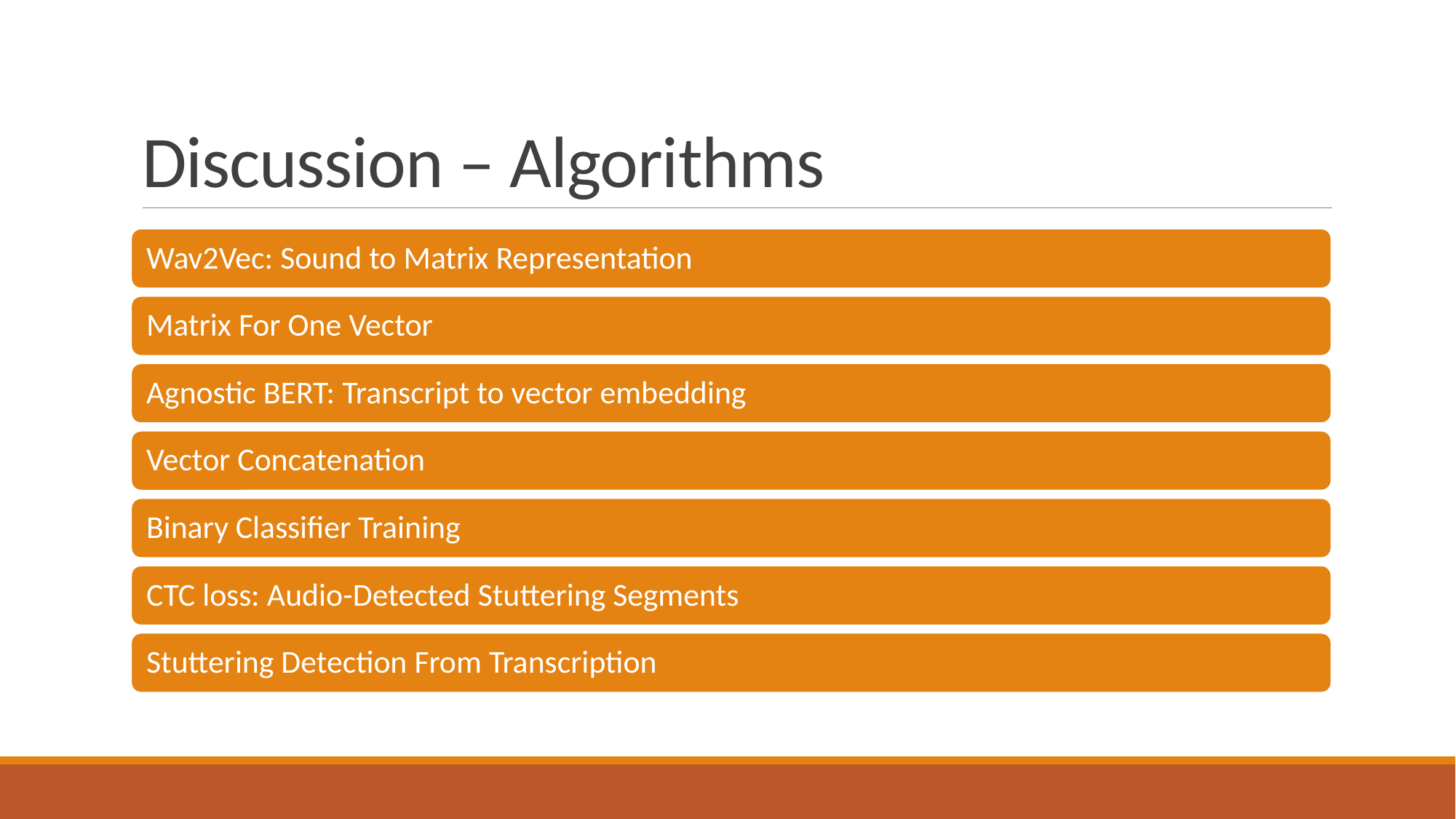

# Discussion – Algorithms
Wav2Vec: Sound to Matrix Representation
Matrix For One Vector
Agnostic BERT: Transcript to vector embedding
Vector Concatenation
Binary Classifier Training
CTC loss: Audio-Detected Stuttering Segments
Stuttering Detection From Transcription